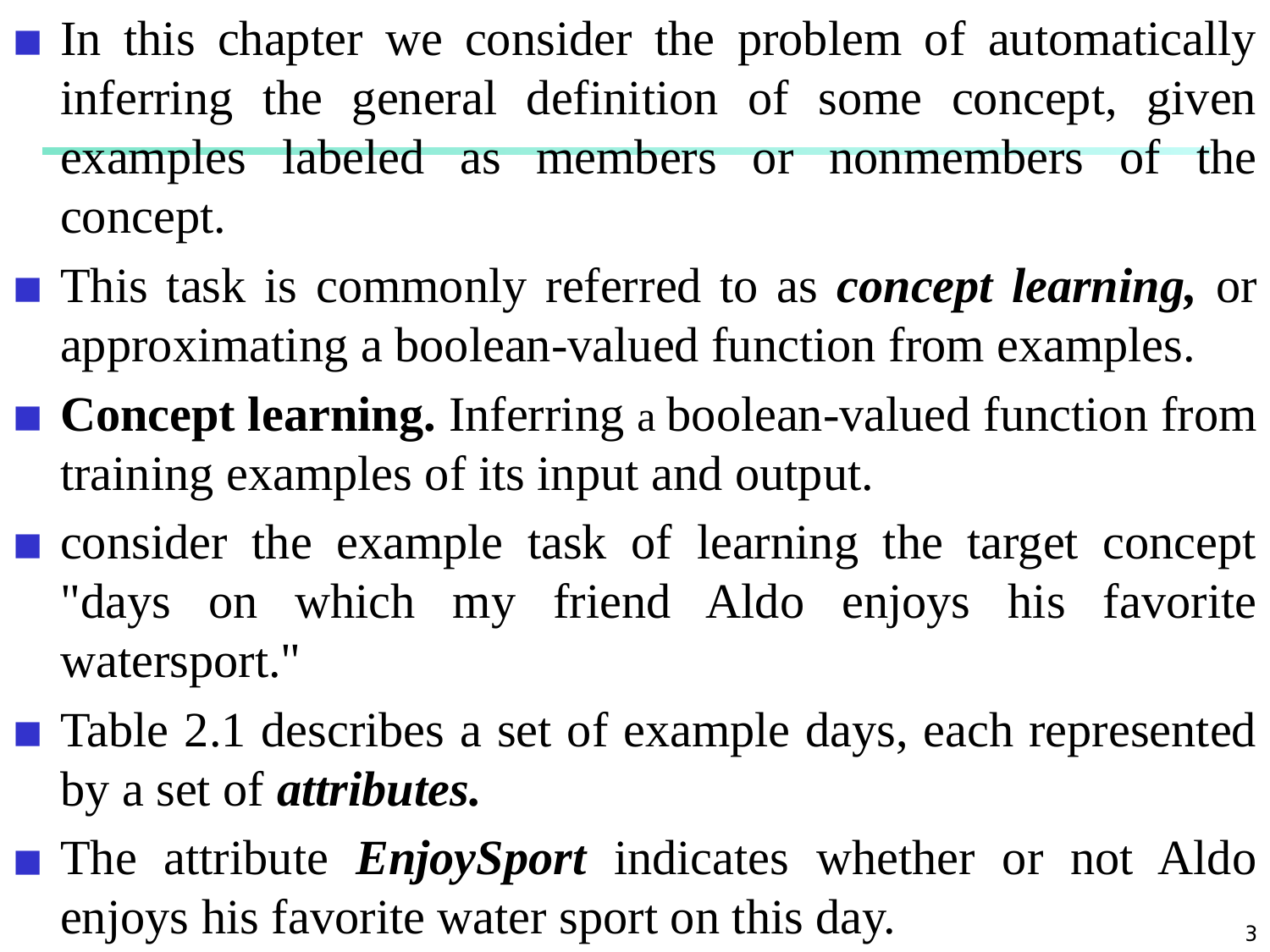

In this chapter we consider the problem of automatically inferring the general definition of some concept, given examples labeled as members or nonmembers of the concept.
This task is commonly referred to as concept learning, or approximating a boolean-valued function from examples.
Concept learning. Inferring a boolean-valued function from training examples of its input and output.
consider the example task of learning the target concept "days on which my friend Aldo enjoys his favorite watersport."
Table 2.1 describes a set of example days, each represented by a set of attributes.
The attribute EnjoySport indicates whether or not Aldo enjoys his favorite water sport on this day.

#
3